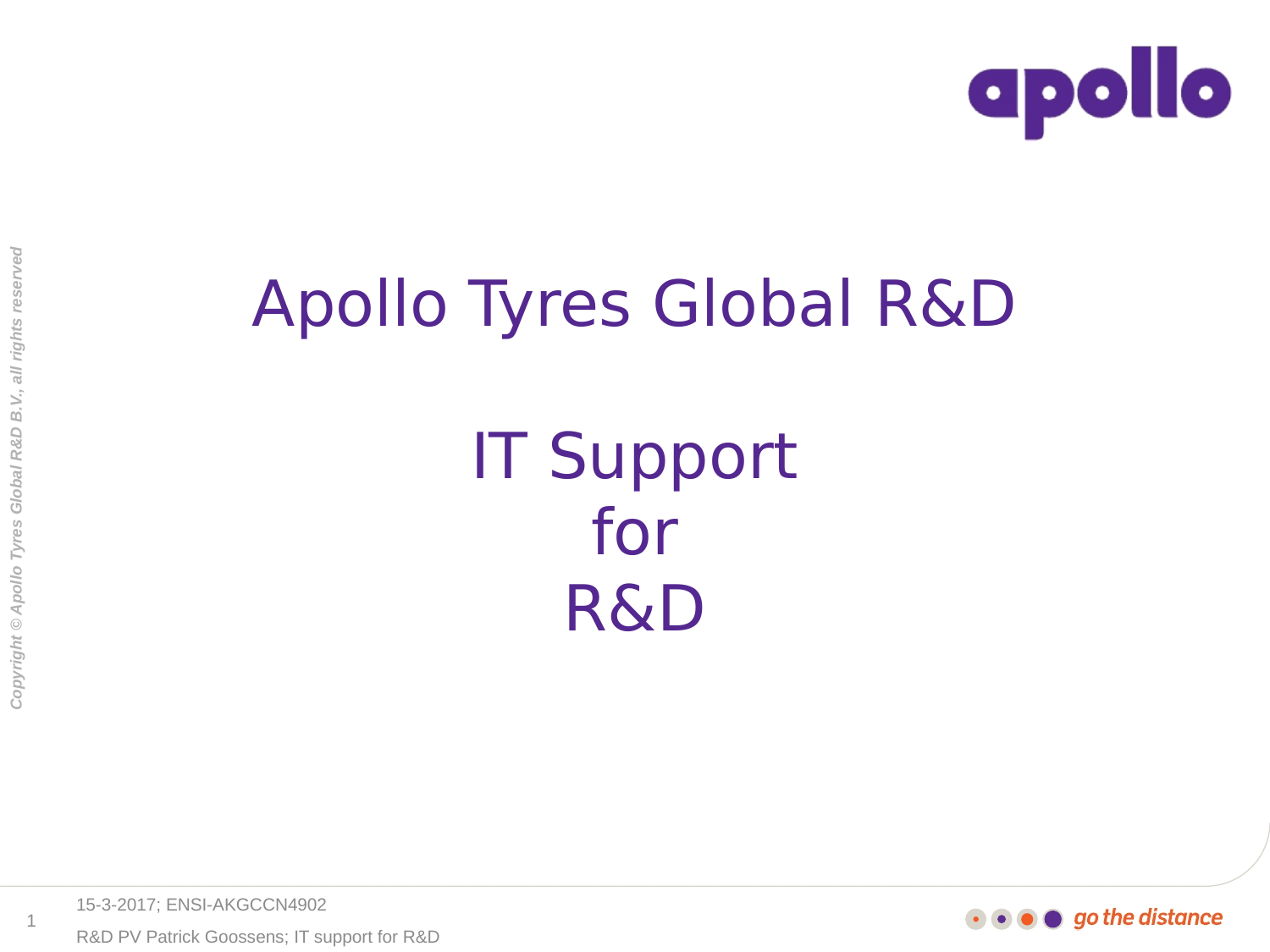

# Apollo Tyres Global R&D IT Support for R&D
15-3-2017; ENSI-AKGCCN4902
1
R&D PV Patrick Goossens; IT support for R&D